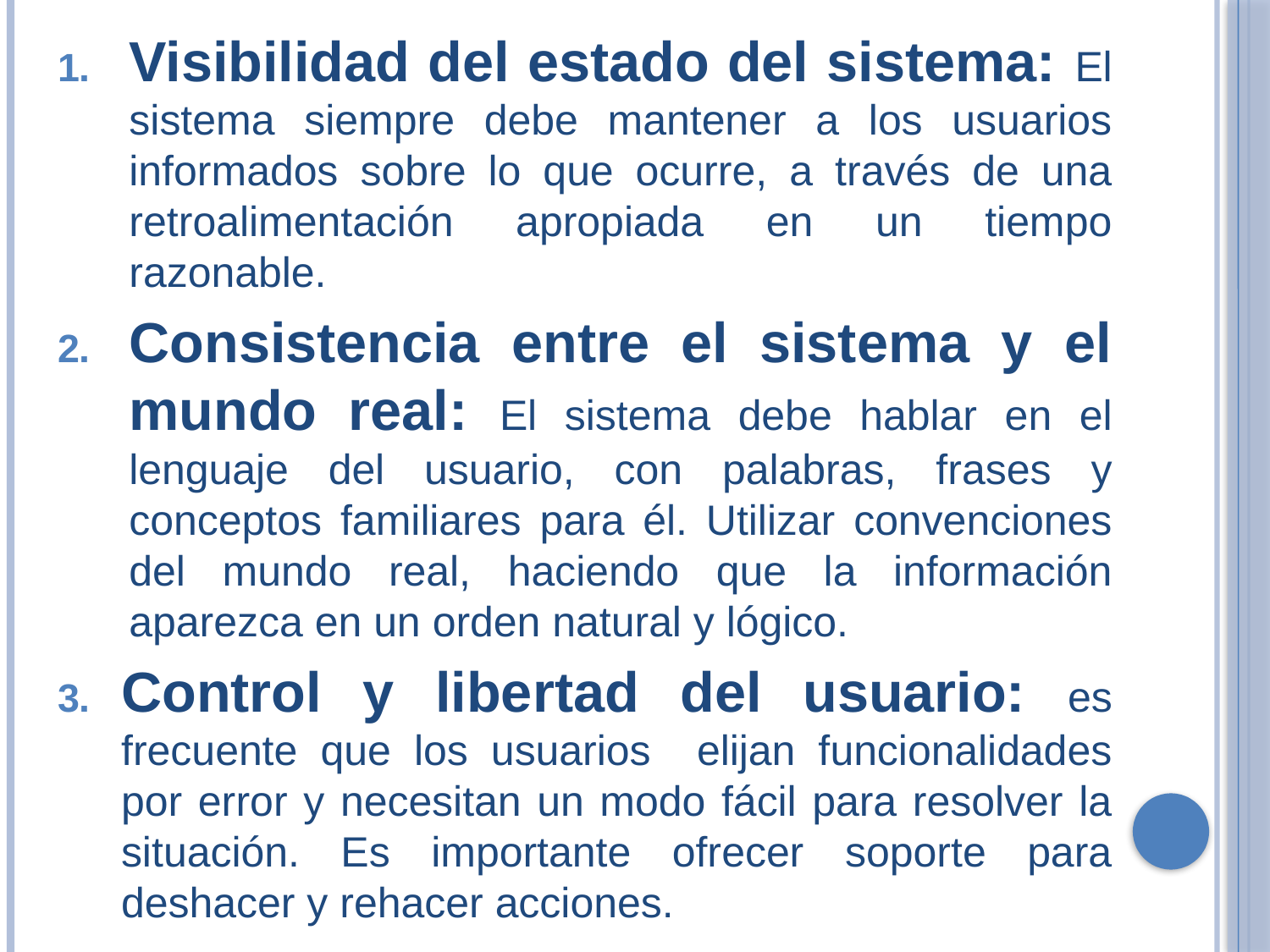

Visibilidad del estado del sistema: El sistema siempre debe mantener a los usuarios informados sobre lo que ocurre, a través de una retroalimentación apropiada en un tiempo razonable.
Consistencia entre el sistema y el mundo real: El sistema debe hablar en el lenguaje del usuario, con palabras, frases y conceptos familiares para él. Utilizar convenciones del mundo real, haciendo que la información aparezca en un orden natural y lógico.
Control y libertad del usuario: es frecuente que los usuarios  elijan funcionalidades por error y necesitan un modo fácil para resolver la situación. Es importante ofrecer soporte para deshacer y rehacer acciones.